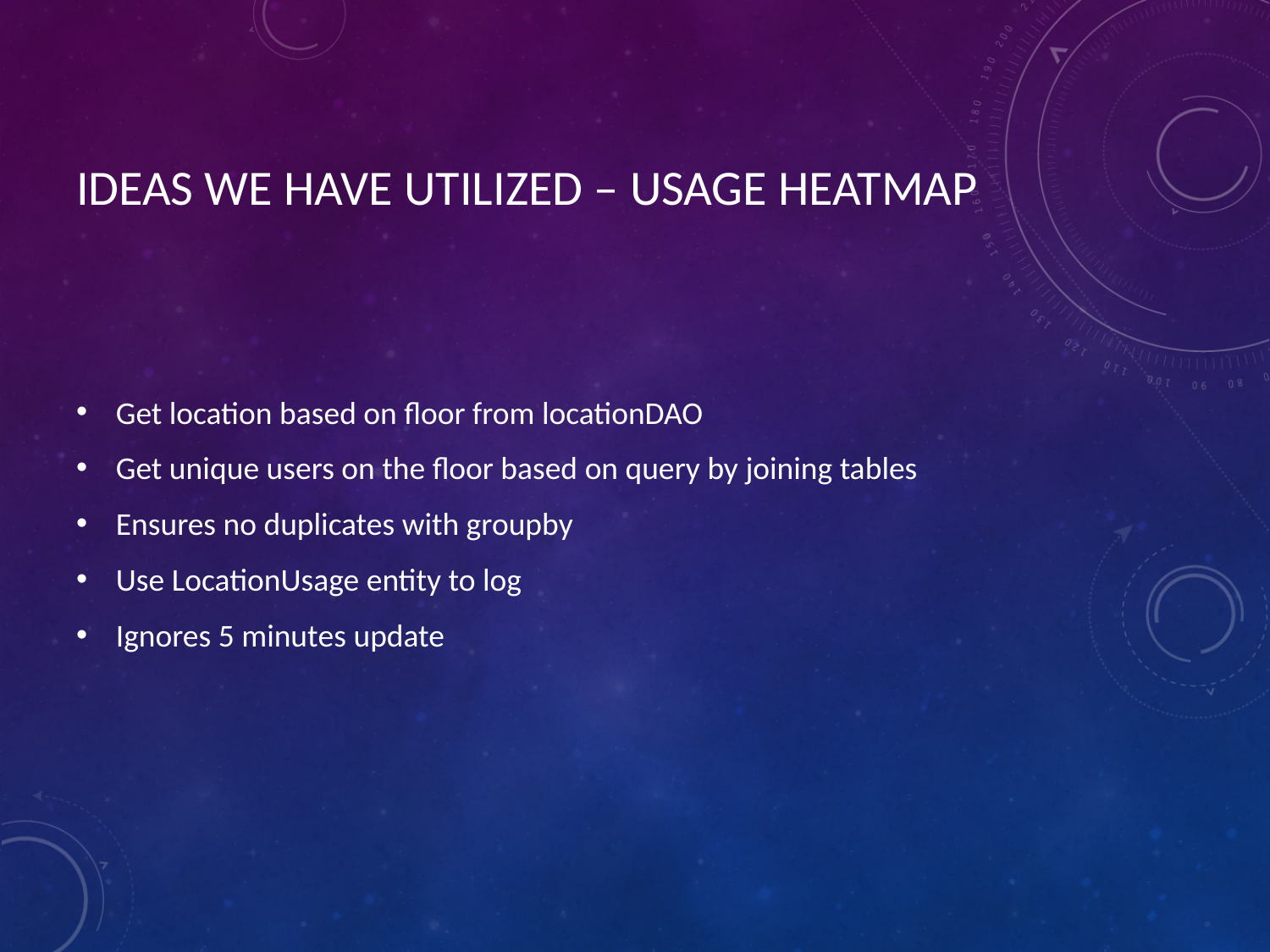

# Ideas we have utilized – Usage Heatmap
Get location based on floor from locationDAO
Get unique users on the floor based on query by joining tables
Ensures no duplicates with groupby
Use LocationUsage entity to log
Ignores 5 minutes update